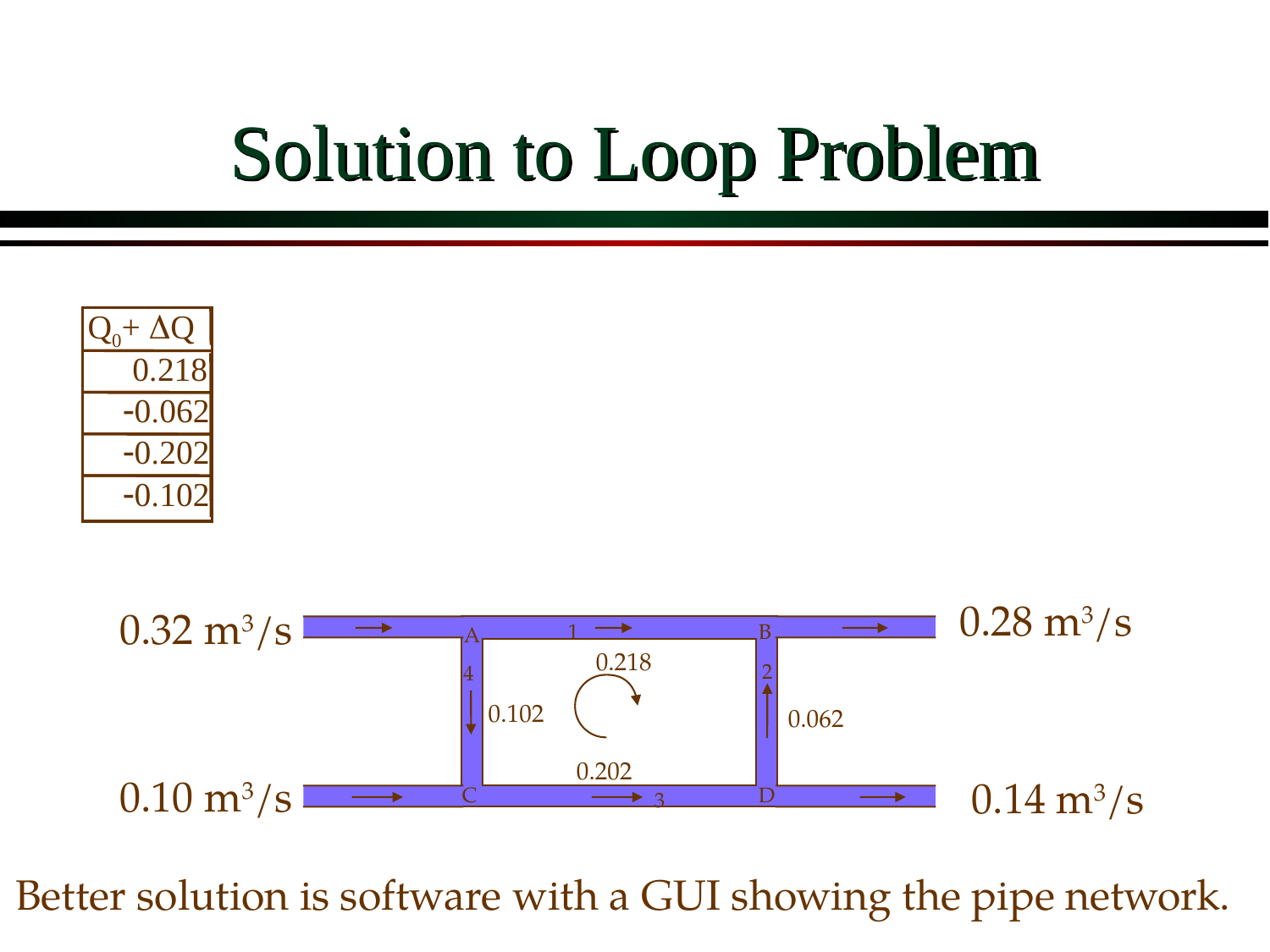

# Solution to Loop Problem
Q0+ ΔQ

 0.218

−0.062

−0.202

−0.102

0.28 m3/s
0.32 m3/s
1
B
A

0.218
2
4

0.102
0.062
0.202
0.10 m3/s
0.14 m3/s
C
D
3

Better solution is software with a GUI showing the pipe network.